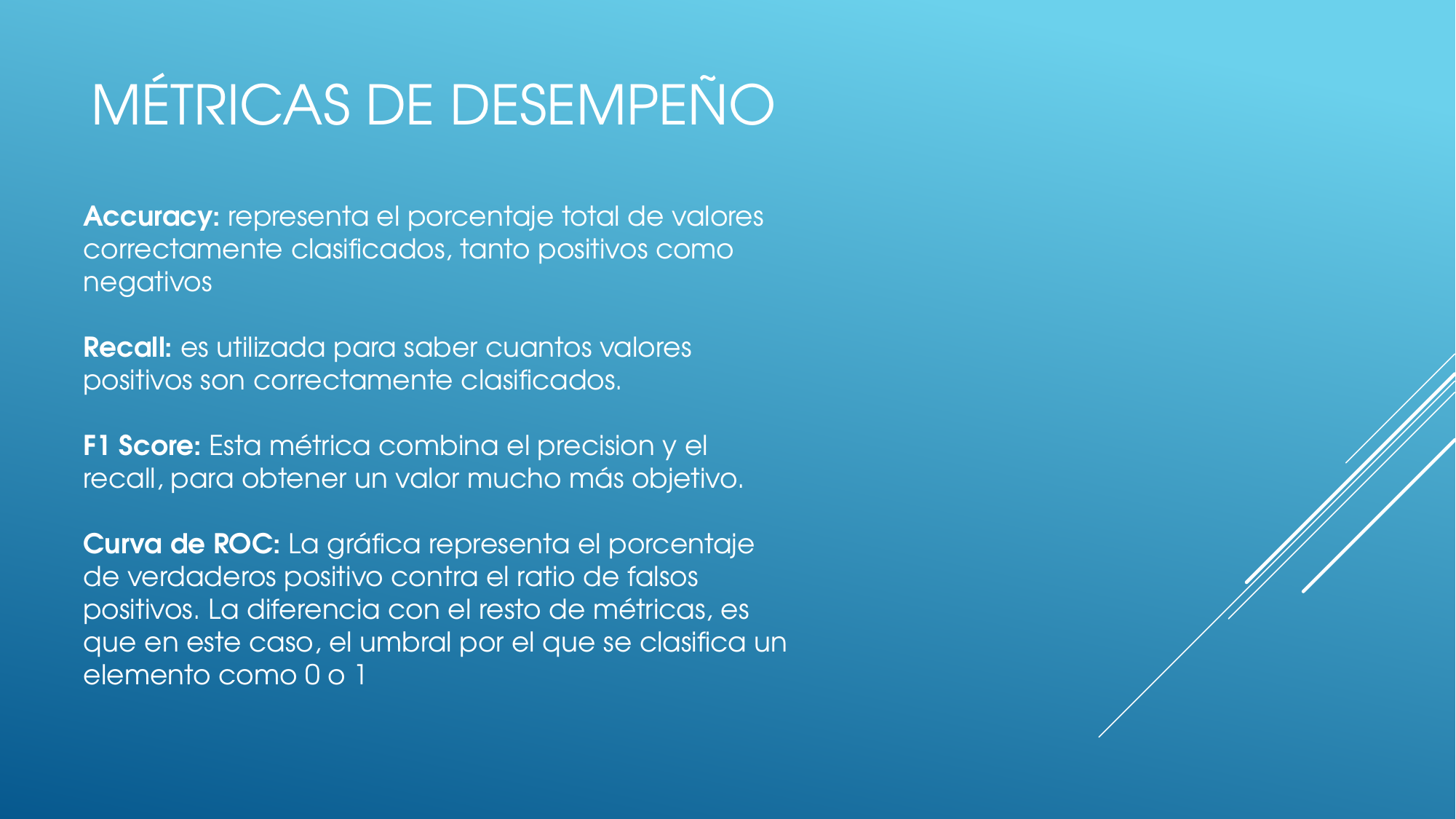

# Métricas de desempeño
Accuracy: representa el porcentaje total de valores correctamente clasificados, tanto positivos como negativos

Recall: es utilizada para saber cuantos valores positivos son correctamente clasificados.

F1 Score: Esta métrica combina el precision y el recall, para obtener un valor mucho más objetivo.

Curva de ROC: La gráfica representa el porcentaje de verdaderos positivo contra el ratio de falsos positivos. La diferencia con el resto de métricas, es que en este caso, el umbral por el que se clasifica un elemento como 0 o 1